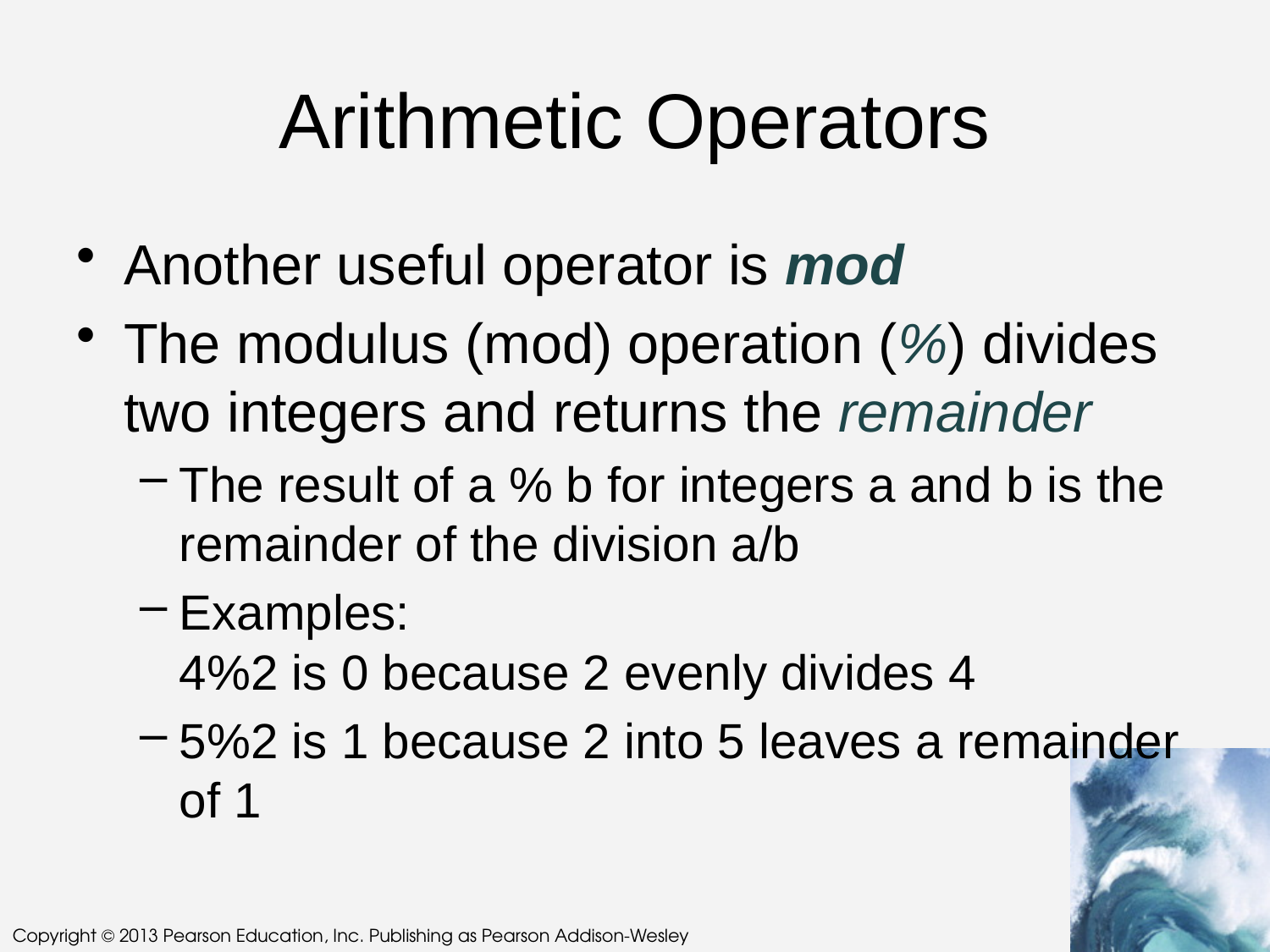

# Arithmetic Operators
Another useful operator is mod
The modulus (mod) operation (%) divides two integers and returns the remainder
The result of a % b for integers a and b is the remainder of the division a/b
Examples:
4%2 is 0 because 2 evenly divides 4
5%2 is 1 because 2 into 5 leaves a remainder of 1